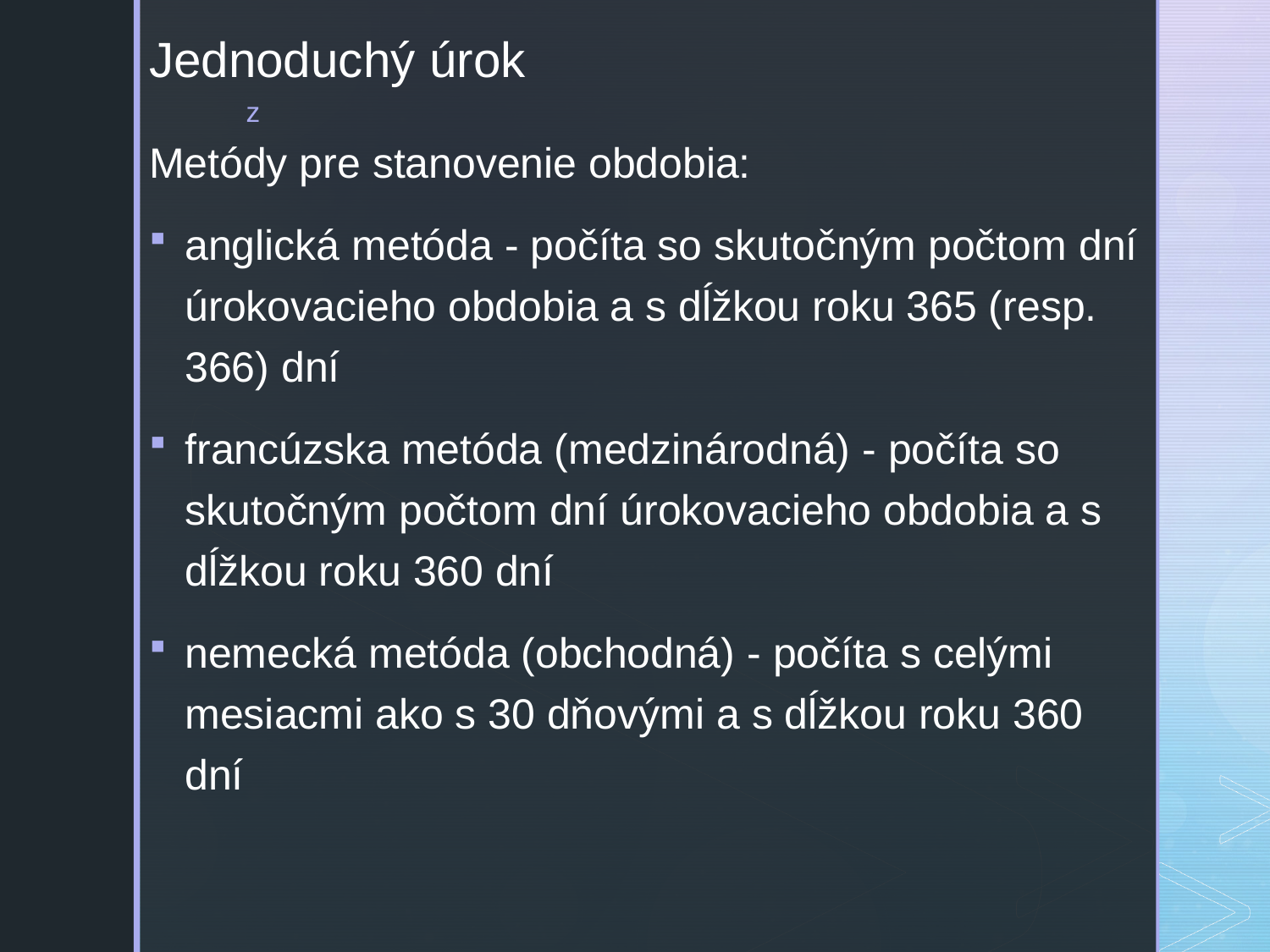

# Jednoduchý úrok
Metódy pre stanovenie obdobia:
anglická metóda - počíta so skutočným počtom dní úrokovacieho obdobia a s dĺžkou roku 365 (resp. 366) dní
francúzska metóda (medzinárodná) - počíta so skutočným počtom dní úrokovacieho obdobia a s dĺžkou roku 360 dní
nemecká metóda (obchodná) - počíta s celými mesiacmi ako s 30 dňovými a s dĺžkou roku 360 dní